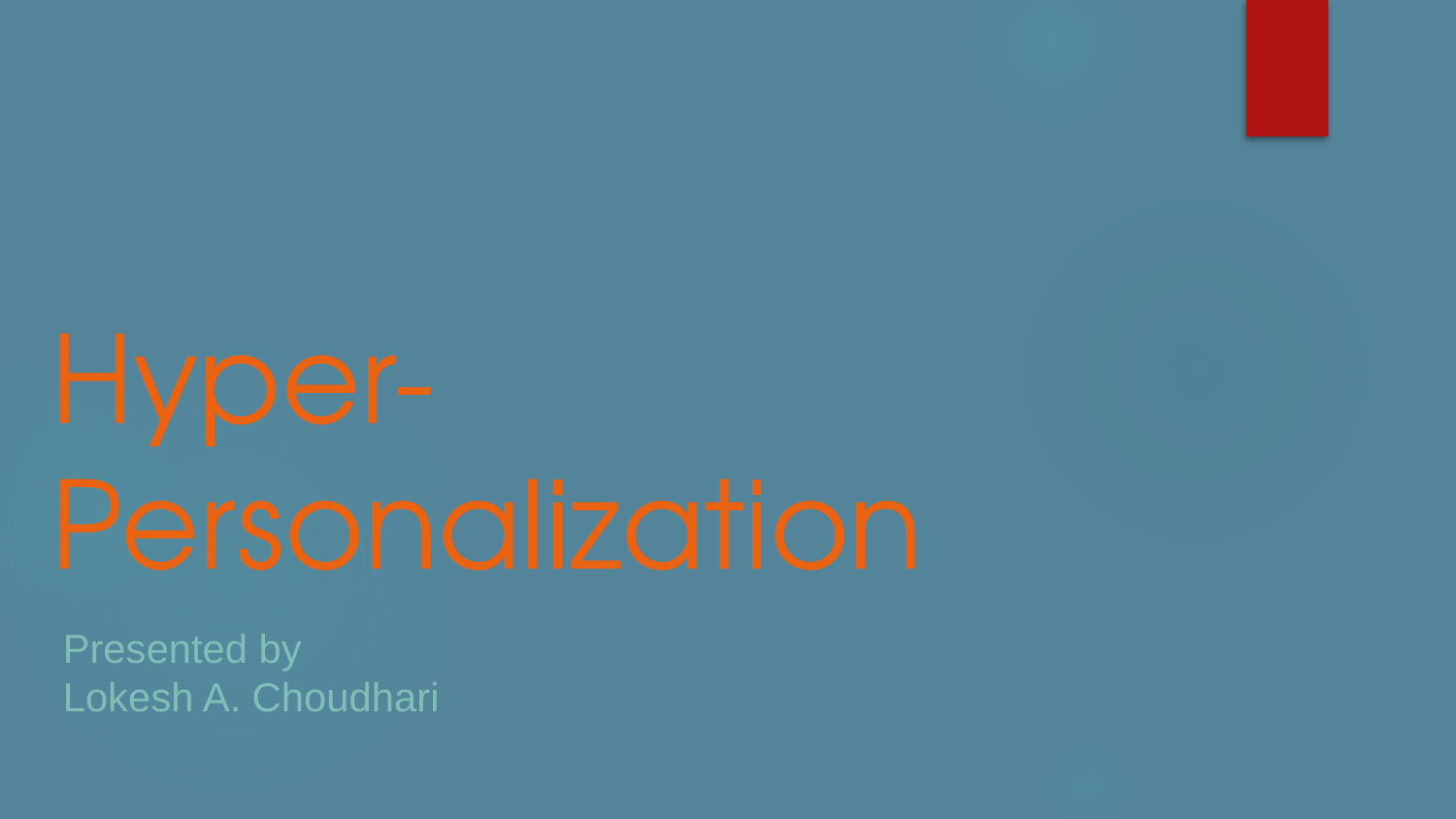

# Hyper-Personalization
Presented by
Lokesh A. Choudhari